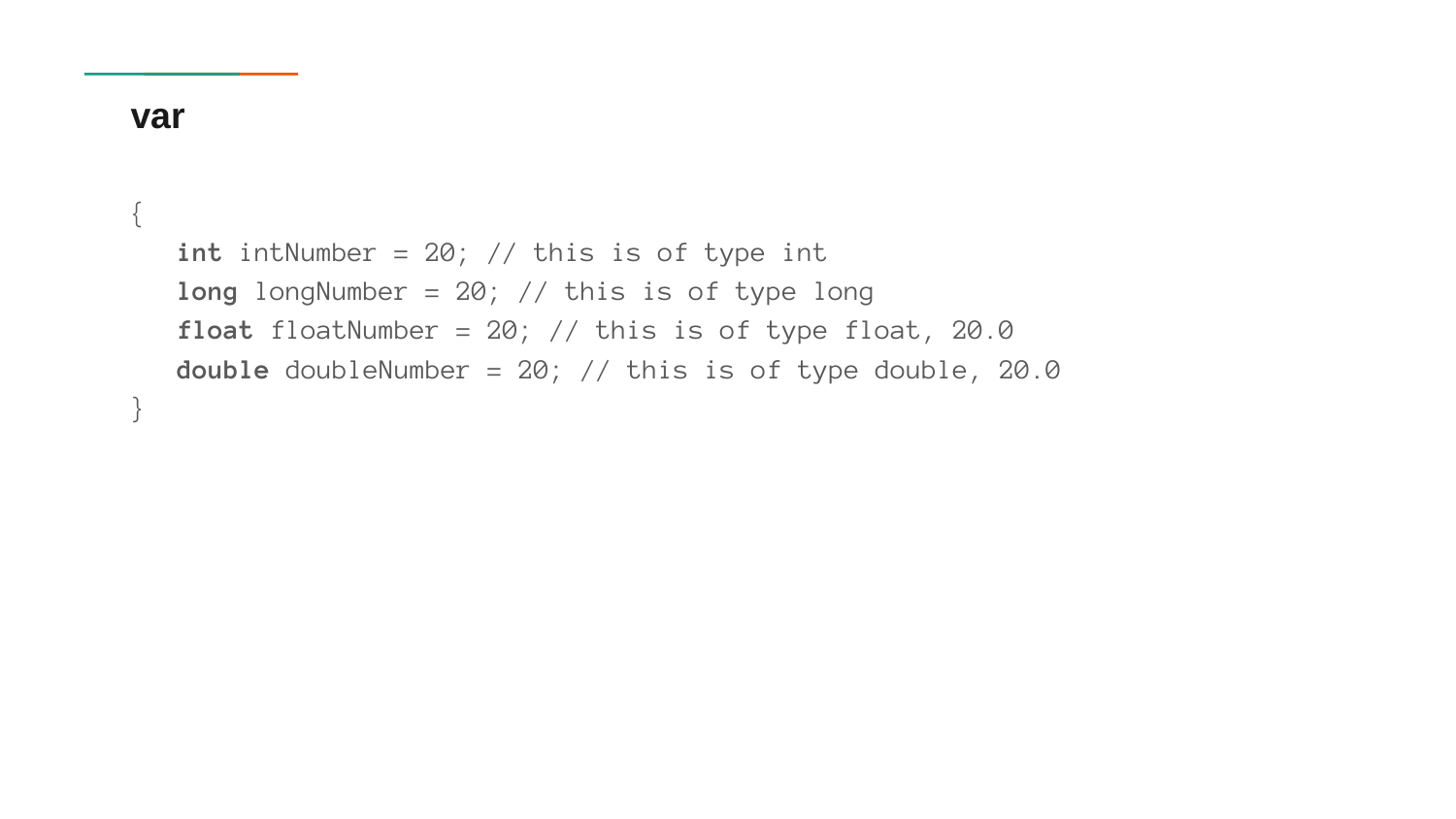

# var
{
   int intNumber = 20; // this is of type int
   long longNumber = 20; // this is of type long
   float floatNumber = 20; // this is of type float, 20.0
   double doubleNumber = 20; // this is of type double, 20.0
}